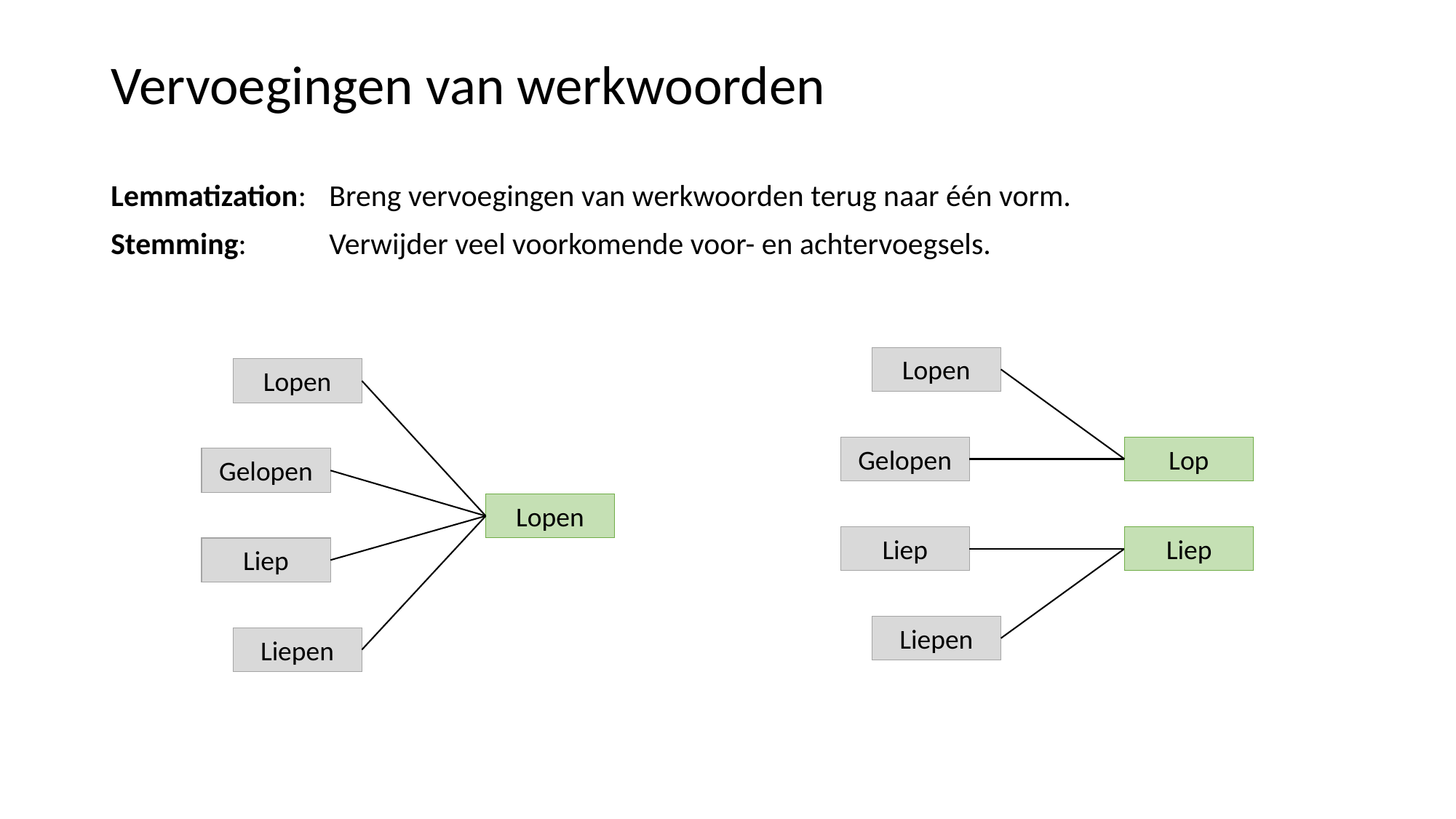

# Vervoegingen van werkwoorden
Lemmatization:	Breng vervoegingen van werkwoorden terug naar één vorm.
Stemming:	Verwijder veel voorkomende voor- en achtervoegsels.
Lopen
Lopen
Gelopen
Lop
Gelopen
Lopen
Liep
Liep
Liep
Liepen
Liepen